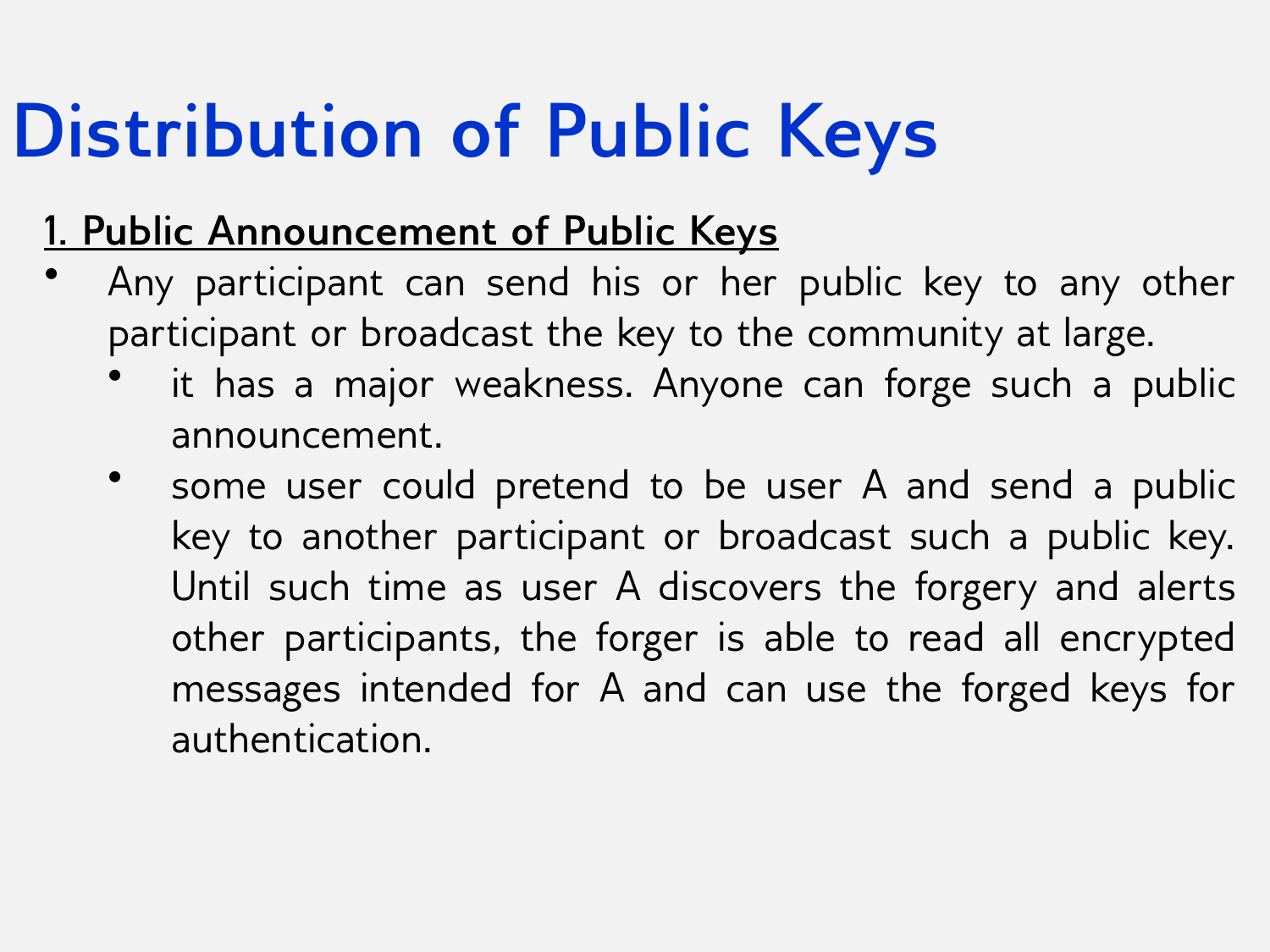

Distribution of Public Keys
1. Public Announcement of Public Keys
Any participant can send his or her public key to any other participant or broadcast the key to the community at large.
it has a major weakness. Anyone can forge such a public announcement.
some user could pretend to be user A and send a public key to another participant or broadcast such a public key. Until such time as user A discovers the forgery and alerts other participants, the forger is able to read all encrypted messages intended for A and can use the forged keys for authentication.